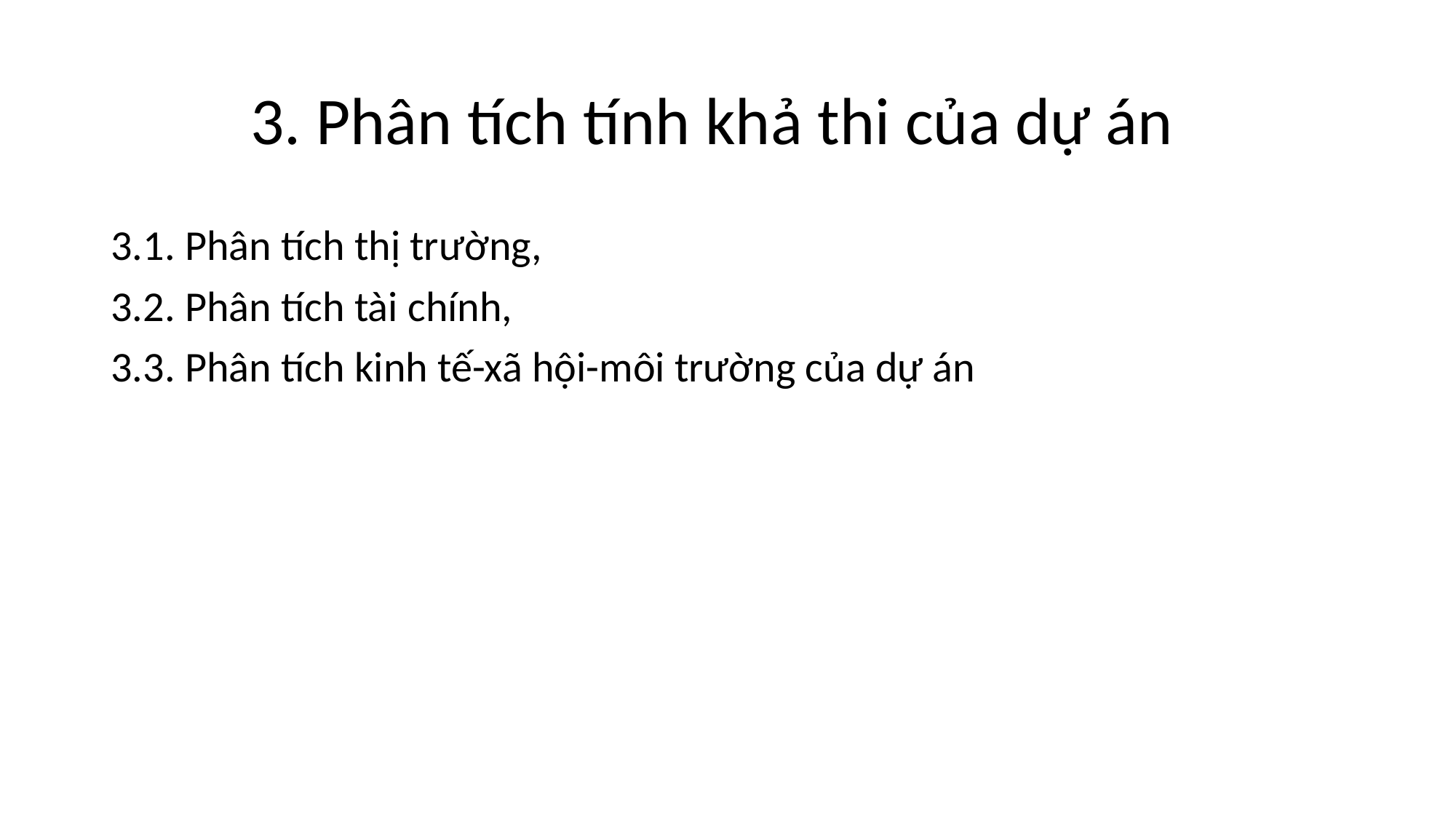

# 3. Phân tích tính khả thi của dự án
3.1. Phân tích thị trường,
3.2. Phân tích tài chính,
3.3. Phân tích kinh tế-xã hội-môi trường của dự án